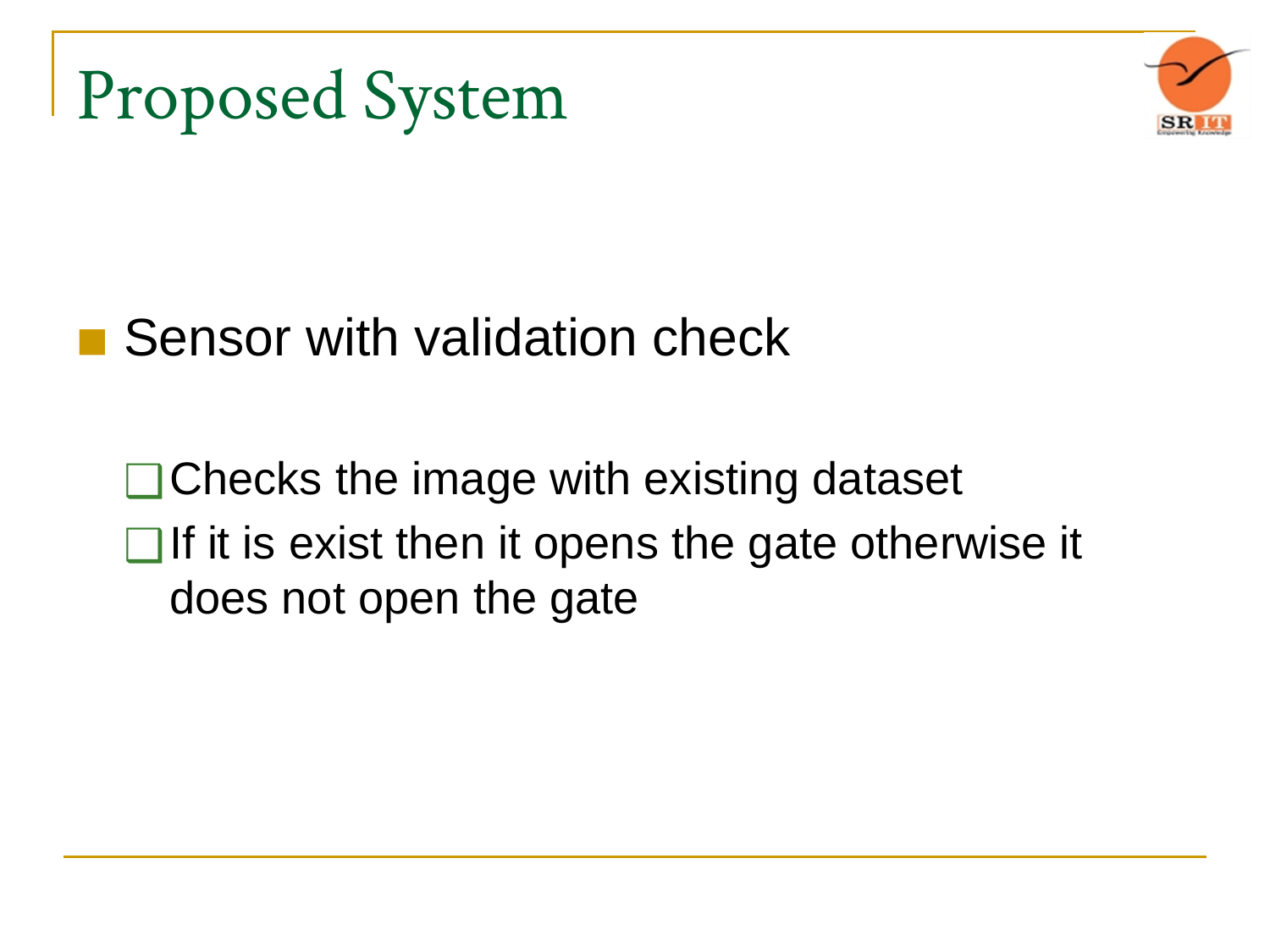

# Proposed System
Sensor with validation check

Checks the image with existing dataset
If it is exist then it opens the gate otherwise it does not open the gate